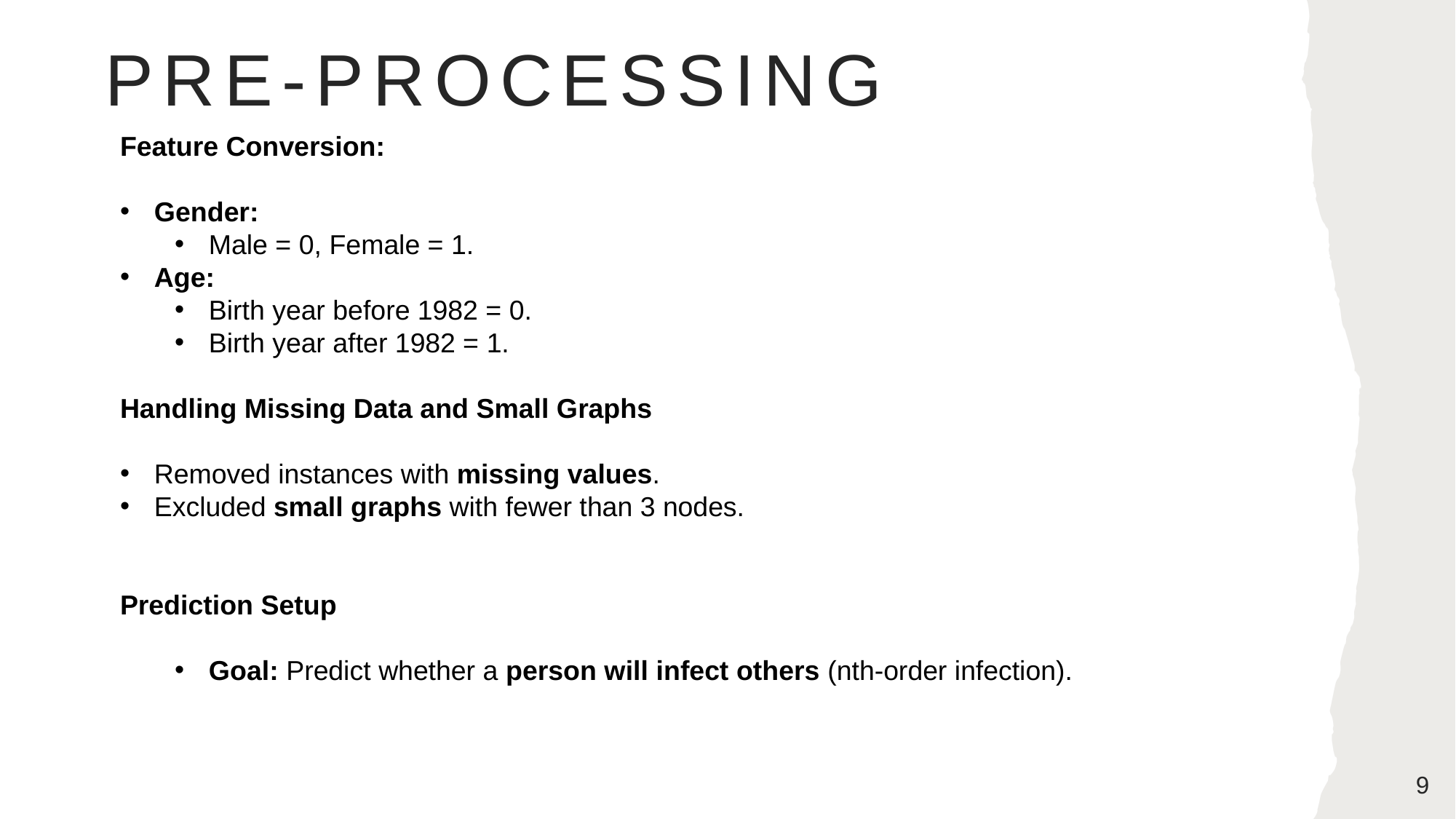

# Pre-Processing
Feature Conversion:

Gender:
Male = 0, Female = 1.
Age:
Birth year before 1982 = 0.
Birth year after 1982 = 1.

Handling Missing Data and Small Graphs

Removed instances with missing values.
Excluded small graphs with fewer than 3 nodes.

Prediction Setup

Goal: Predict whether a person will infect others (nth-order infection).

9